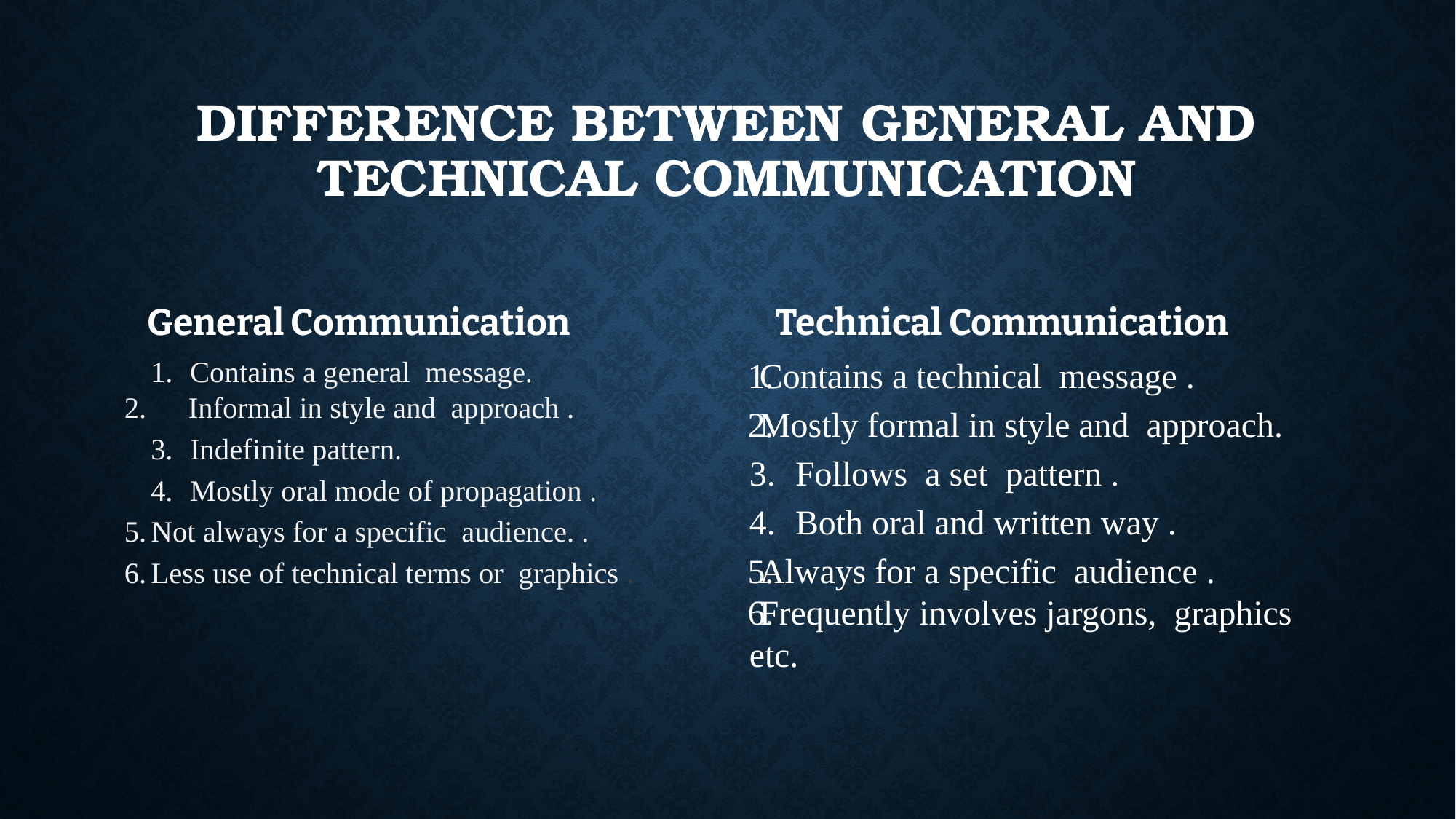

# Difference between general and Technical communication
General Communication
Technical Communication
Contains a general  message.
     Informal in style and  approach .
Indefinite pattern.
Mostly oral mode of propagation .
Not always for a specific  audience. .
Less use of technical terms or  graphics .

Contains a technical  message .
Mostly formal in style and  approach.
Follows  a set  pattern .
Both oral and written way .
Always for a specific  audience .
Frequently involves jargons,  graphics etc.